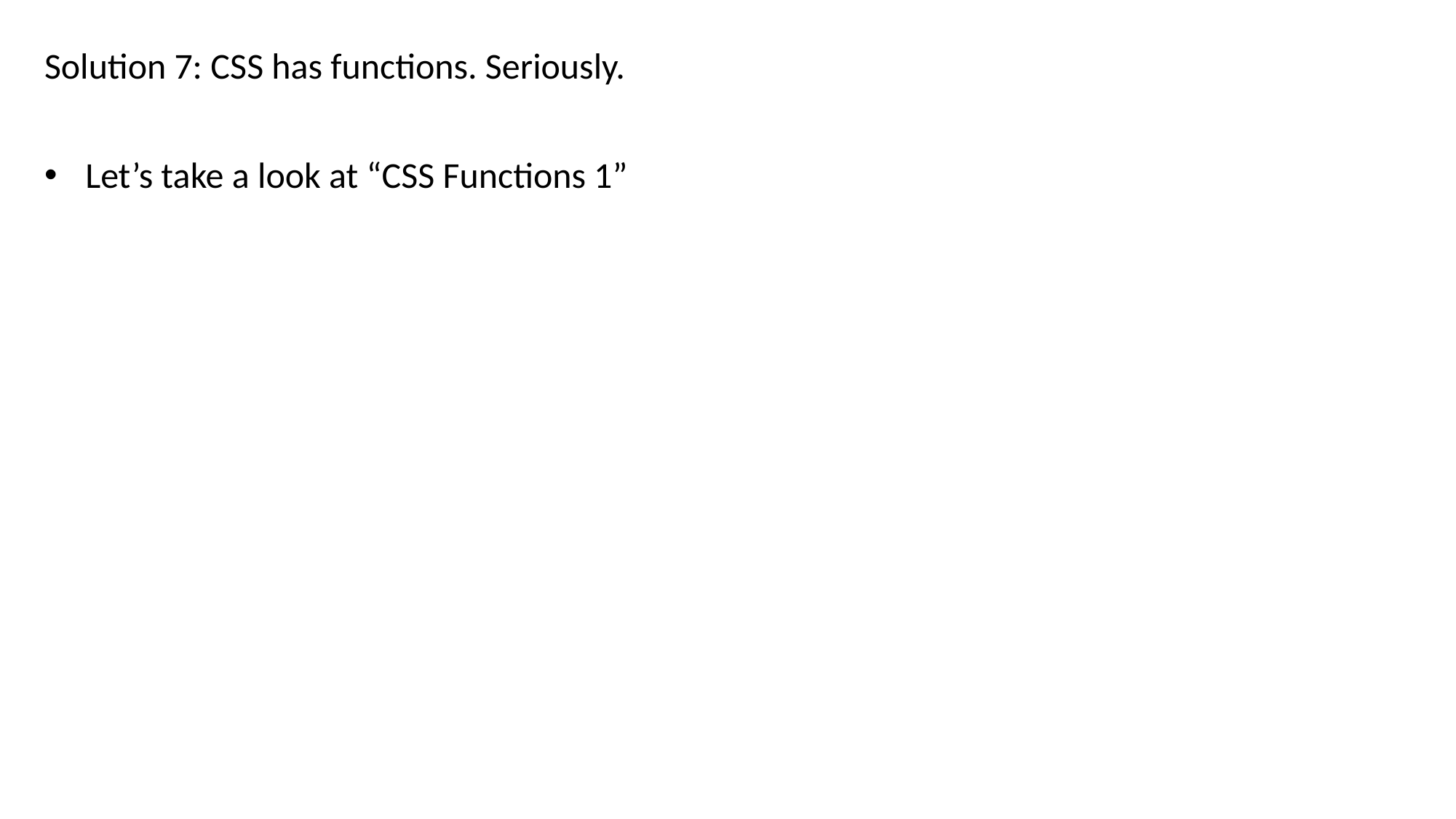

Solution 7: CSS has functions. Seriously.

Let’s take a look at “CSS Functions 1”